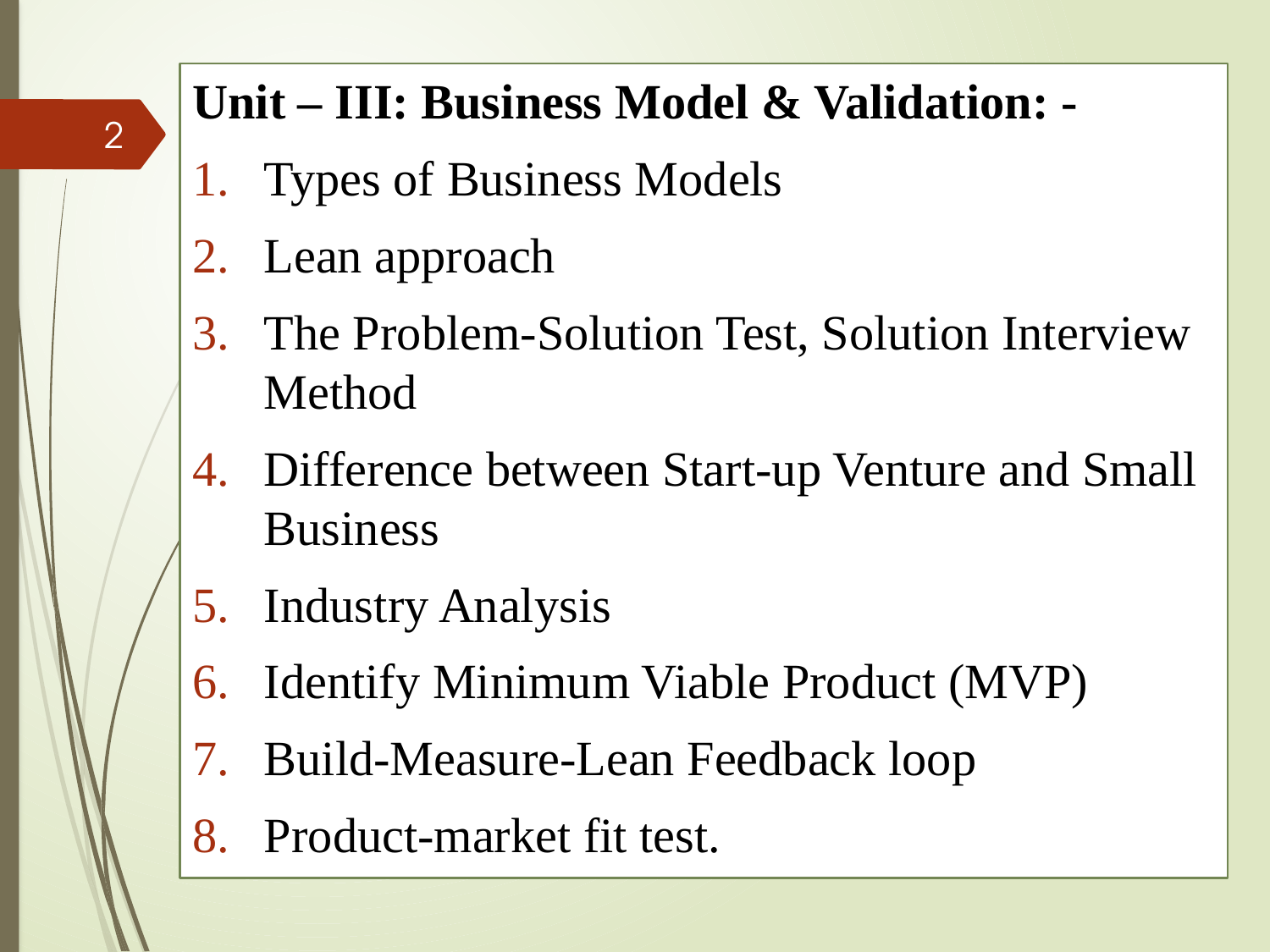

Unit – III: Business Model & Validation: -
Types of Business Models
Lean approach
The Problem-Solution Test, Solution Interview Method
Difference between Start-up Venture and Small Business
Industry Analysis
Identify Minimum Viable Product (MVP)
Build-Measure-Lean Feedback loop
Product-market fit test.

2